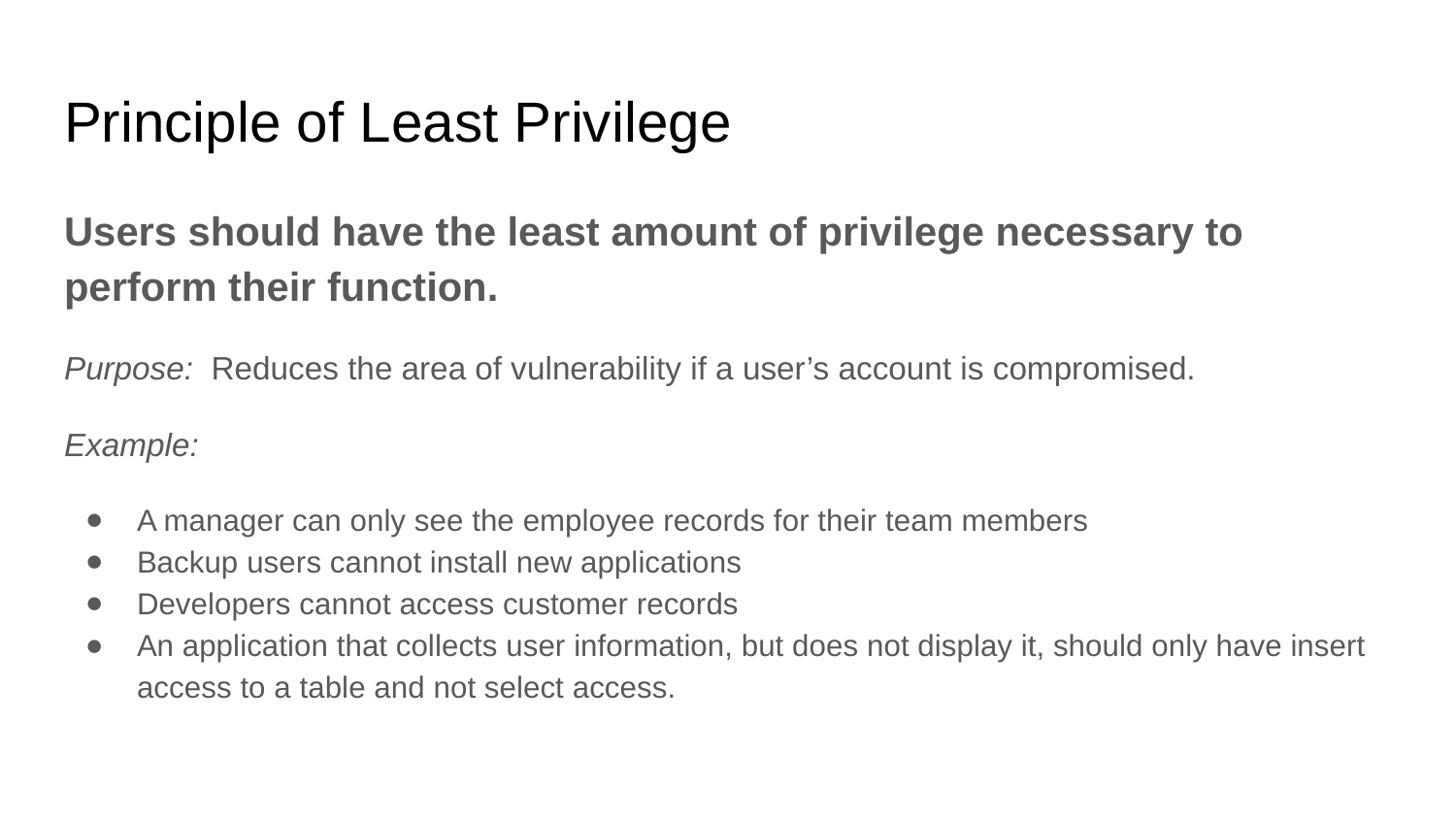

# Principle of Least Privilege
Users should have the least amount of privilege necessary to perform their function.
Purpose:  Reduces the area of vulnerability if a user’s account is compromised.
Example:
A manager can only see the employee records for their team members
Backup users cannot install new applications
Developers cannot access customer records
An application that collects user information, but does not display it, should only have insert access to a table and not select access.